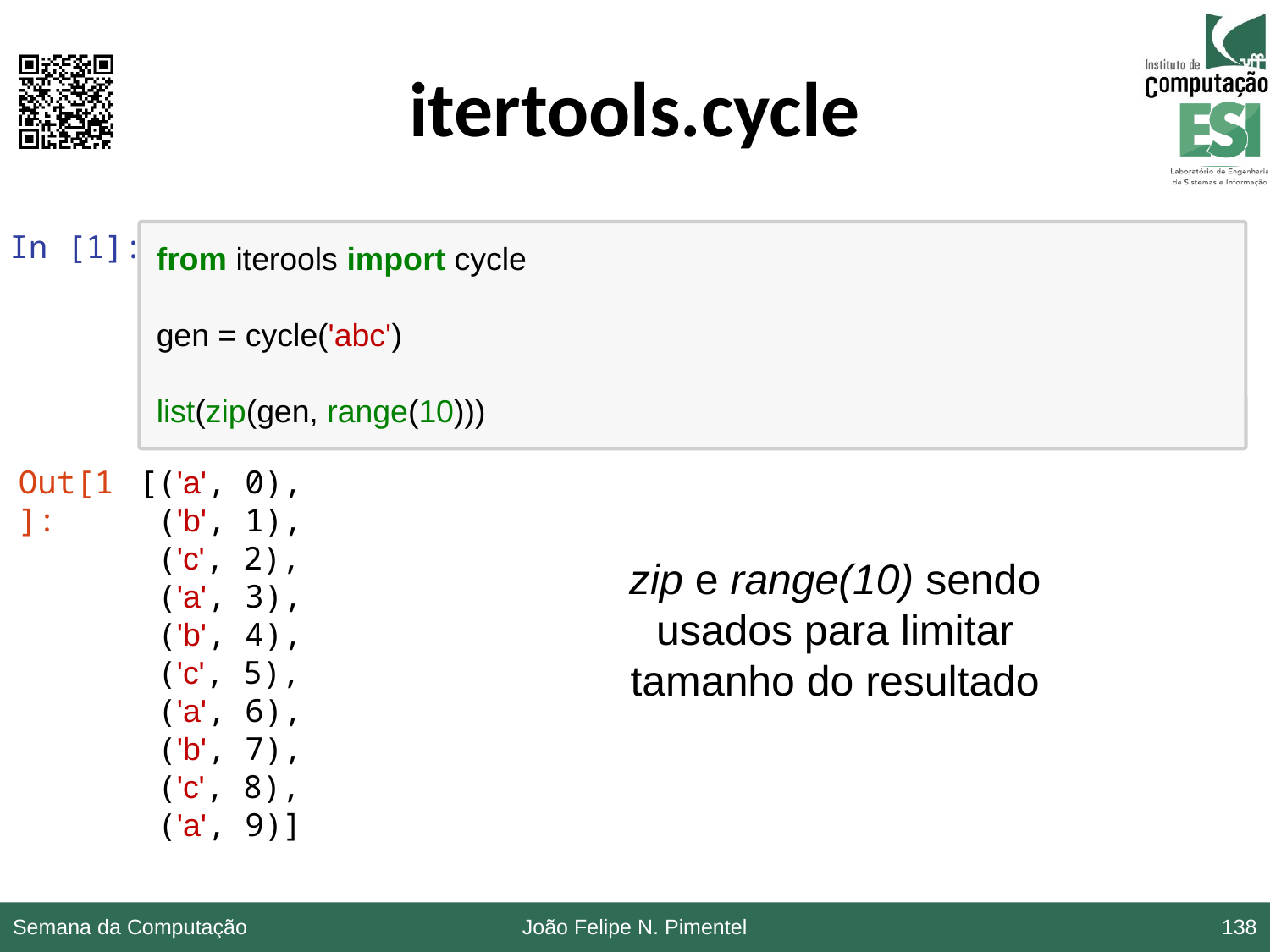

# itertools.cycle
In [1]:
from iterools import cycle

gen = cycle('abc')

list(zip(gen, range(10)))

Out[1]:
[('a', 0),
 ('b', 1),
 ('c', 2),
 ('a', 3),
 ('b', 4),
 ('c', 5),
 ('a', 6),
 ('b', 7),
 ('c', 8),
 ('a', 9)]
zip e range(10) sendo usados para limitar tamanho do resultado
Semana da Computação
João Felipe N. Pimentel
138